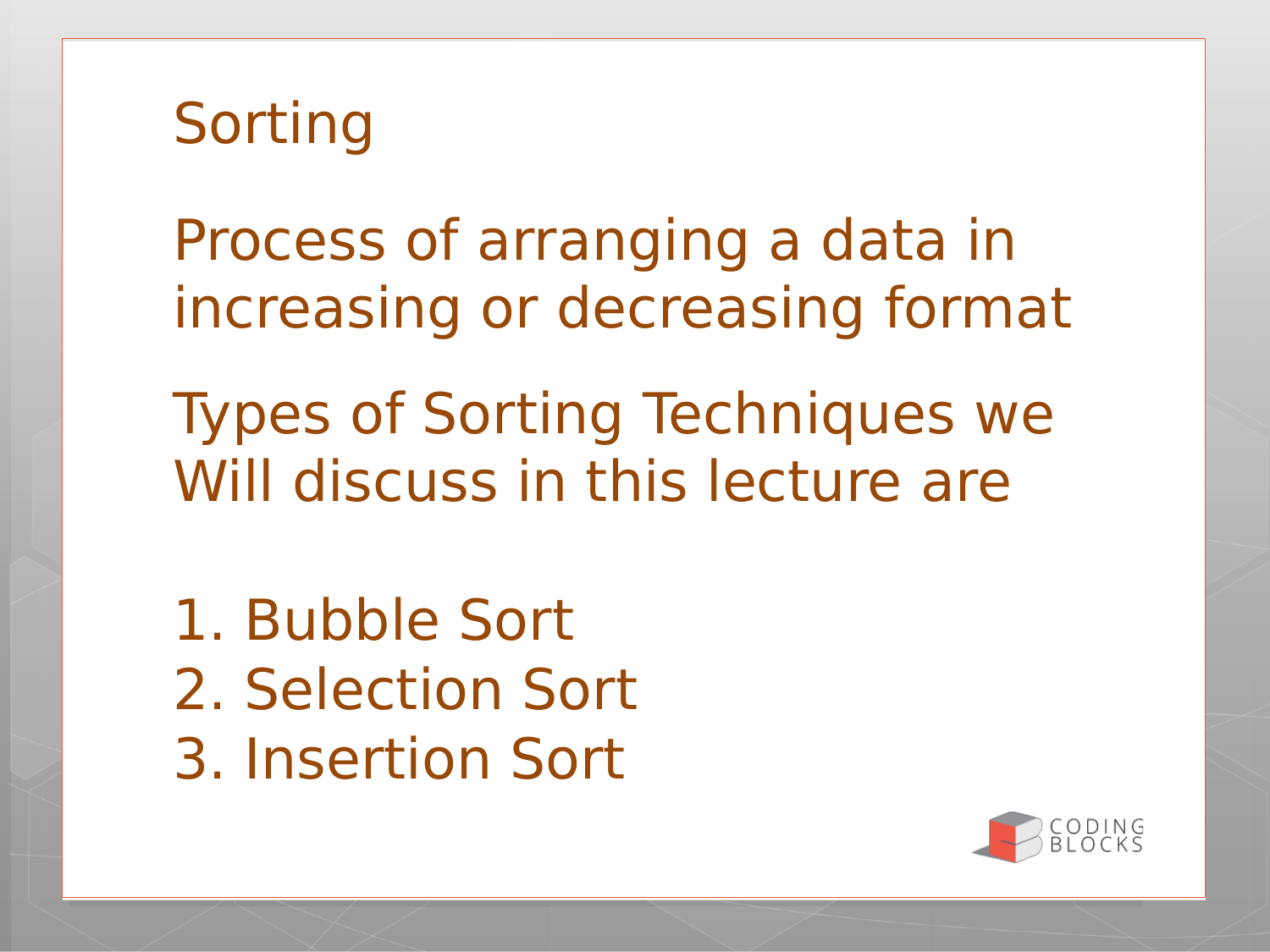

# Sorting
Process of arranging a data in increasing or decreasing format
Types of Sorting Techniques we Will discuss in this lecture are

Bubble Sort
Selection Sort
Insertion Sort